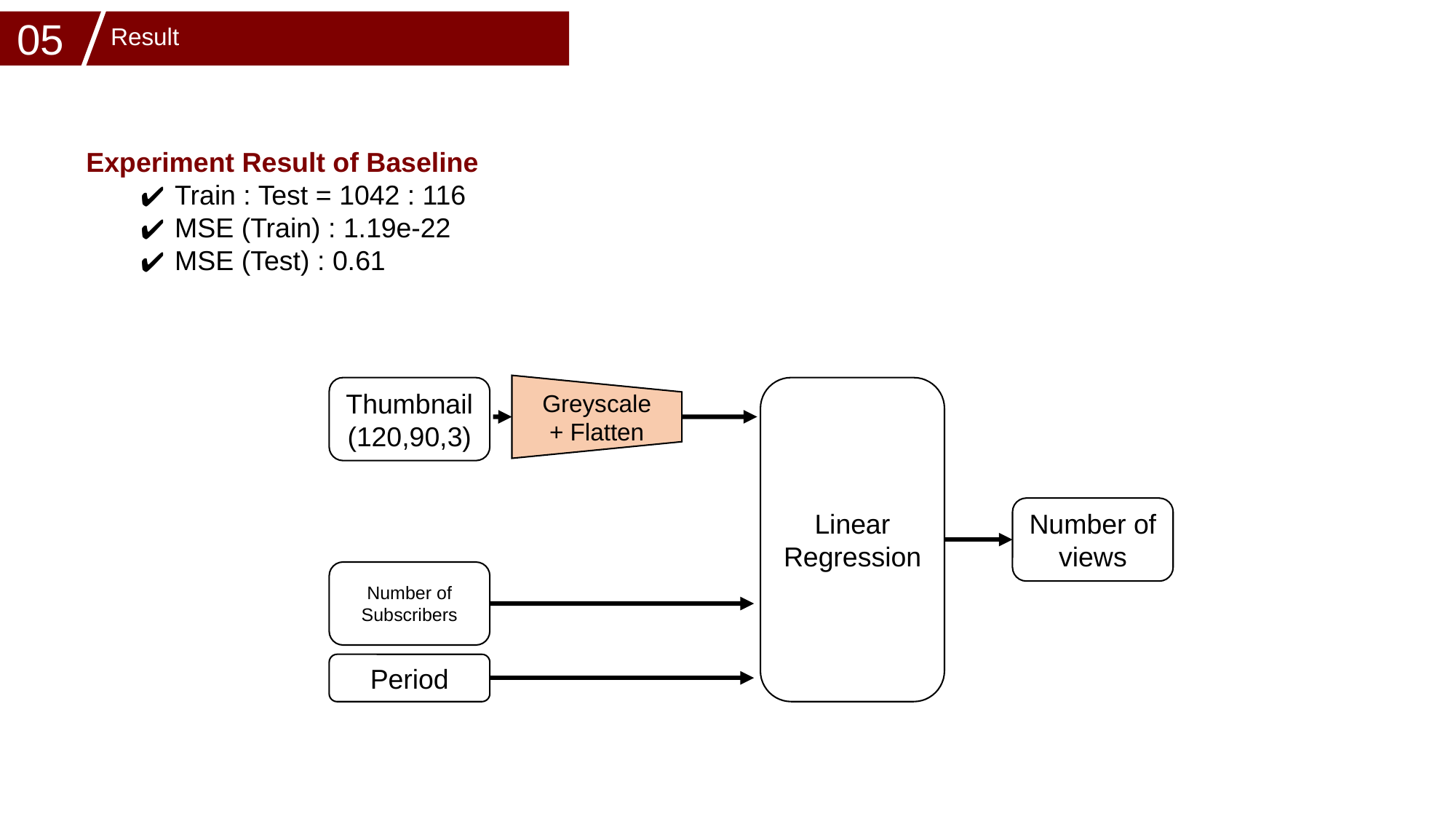

05

Result
Experiment Result of Baseline
Train : Test = 1042 : 116
MSE (Train) : 1.19e-22
MSE (Test) : 0.61
Greyscale
+ Flatten
Linear
Regression
Thumbnail
(120,90,3)
Number of views
Number of Subscribers
Period